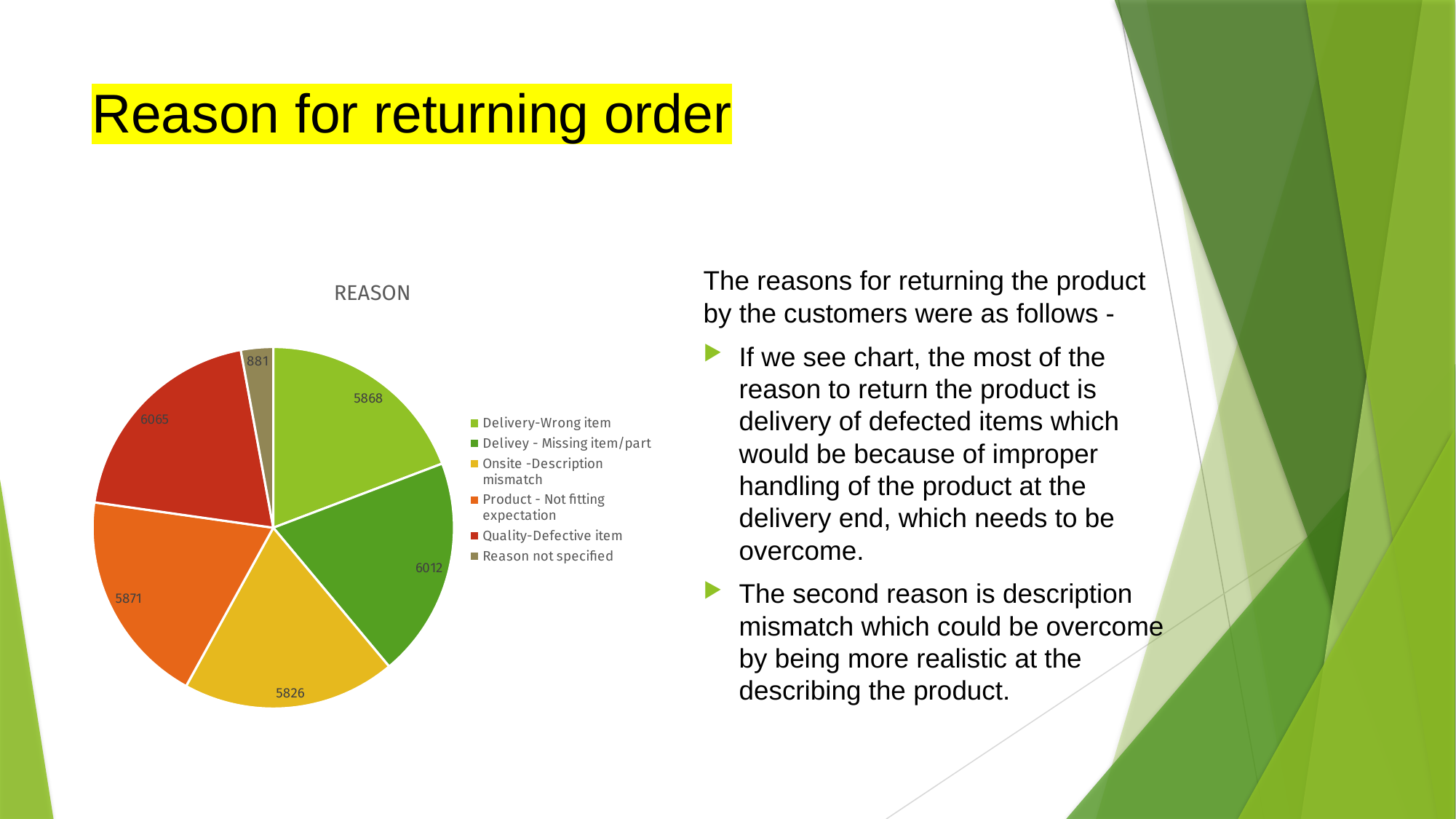

# Reason for returning order

### Chart: REASON

| Category | Total |
|---|---|
| Delivery-Wrong item | 5868.0 |
| Delivey - Missing item/part | 6012.0 |
| Onsite -Description mismatch | 5826.0 |
| Product - Not fitting expectation | 5871.0 |
| Quality-Defective item | 6065.0 |
| Reason not specified | 881.0 |
The reasons for returning the product by the customers were as follows -
If we see chart, the most of the reason to return the product is delivery of defected items which would be because of improper handling of the product at the delivery end, which needs to be overcome.
The second reason is description mismatch which could be overcome by being more realistic at the describing the product.